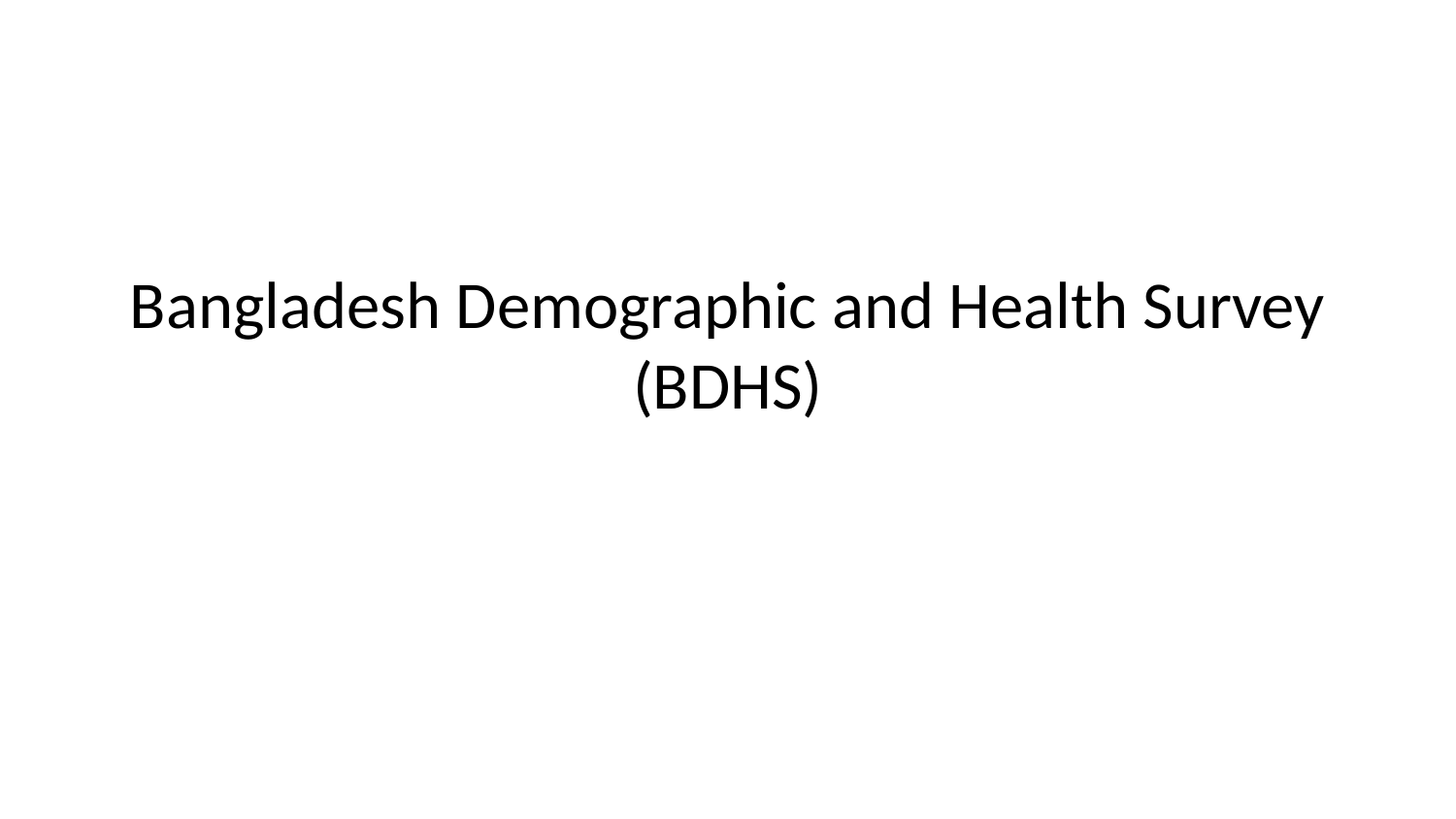

# Bangladesh Demographic and Health Survey (BDHS)